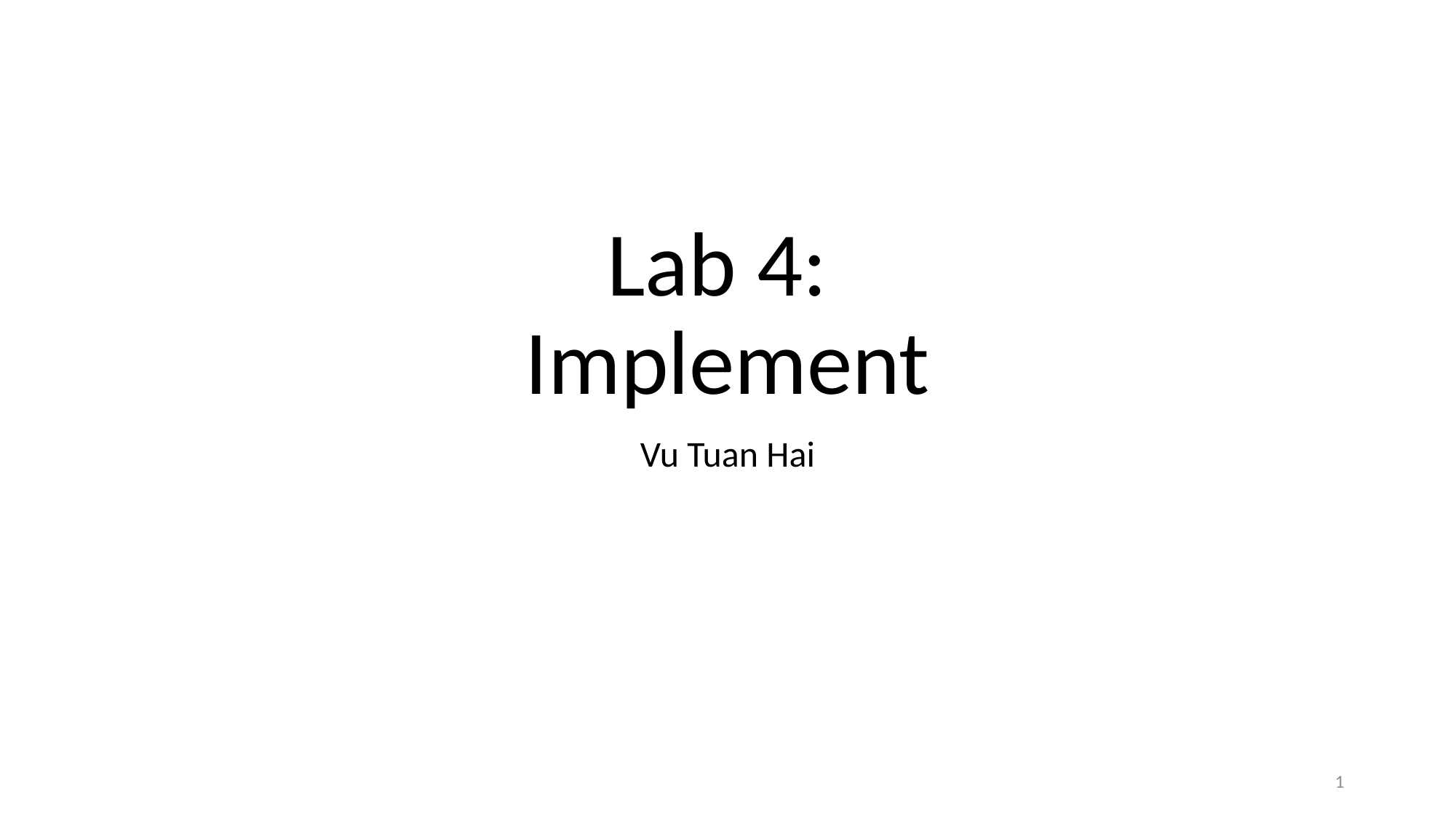

# Lab 4: Implement
Vu Tuan Hai
1